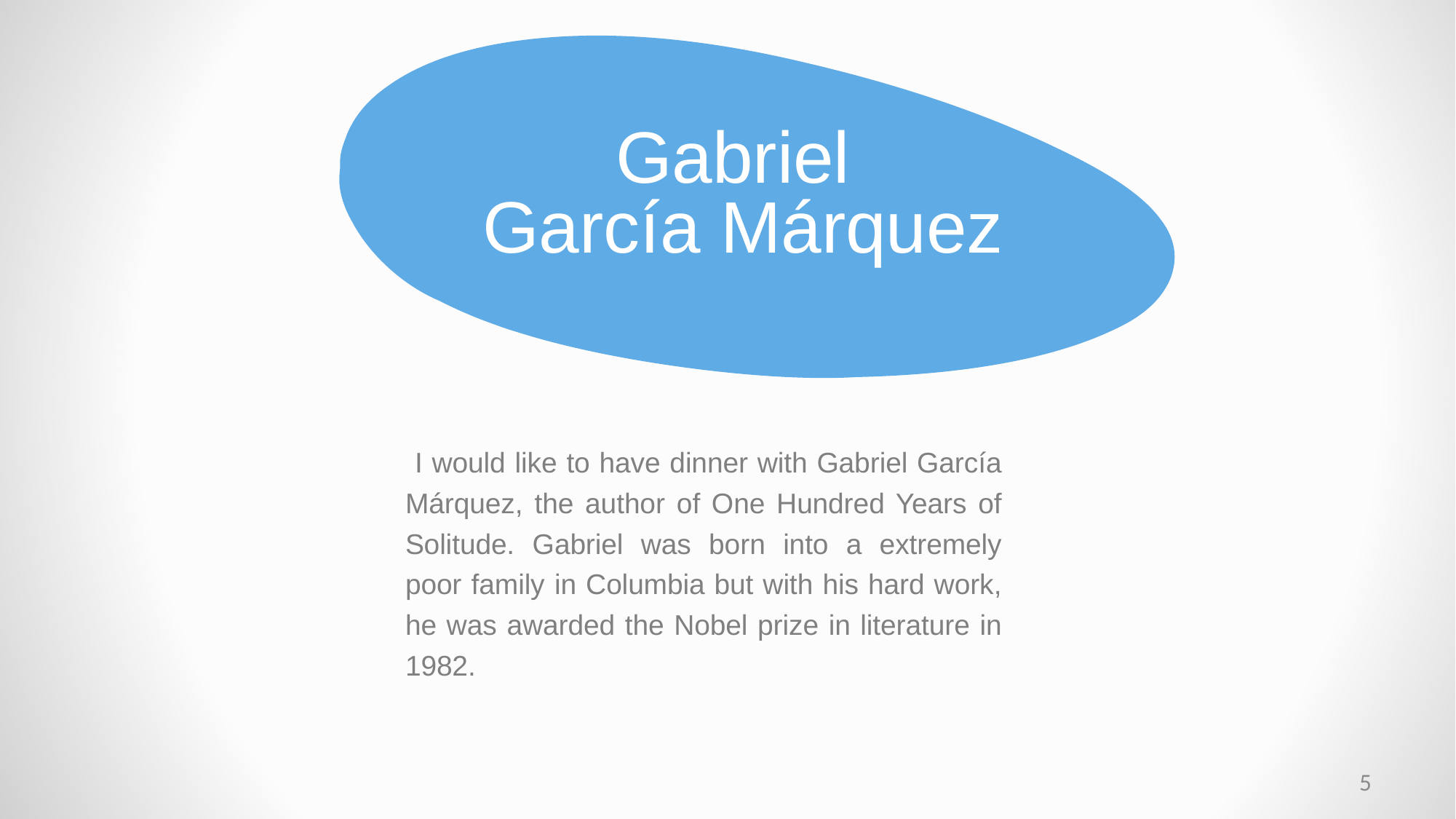

Gabriel
García Márquez
 I would like to have dinner with Gabriel García Márquez, the author of One Hundred Years of Solitude. Gabriel was born into a extremely poor family in Columbia but with his hard work, he was awarded the Nobel prize in literature in 1982.
5